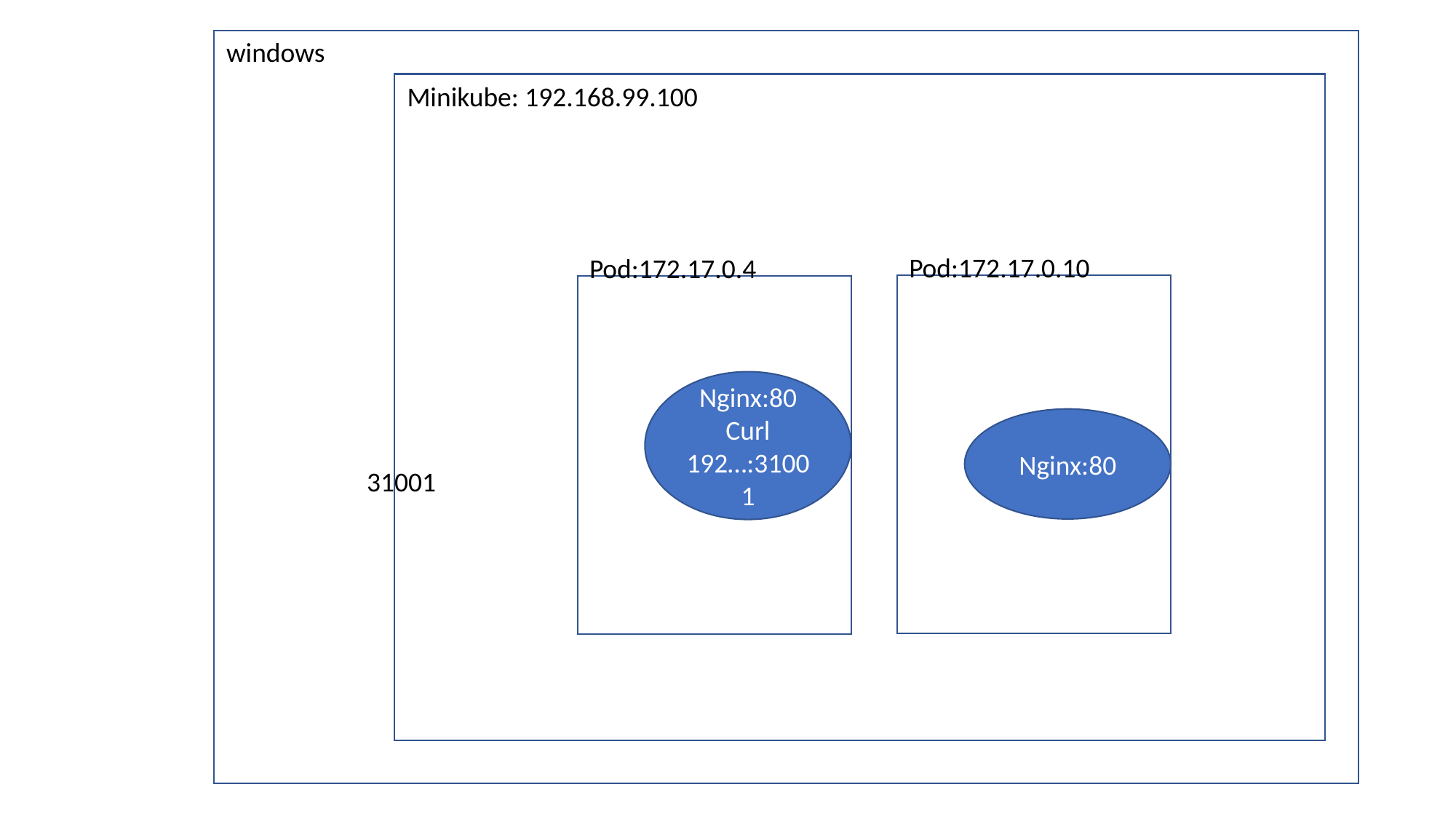

windows

Minikube: 192.168.99.100
Pod:172.17.0.10
Pod:172.17.0.4

Nginx:80
Curl 192…:31001
Nginx:80
31001